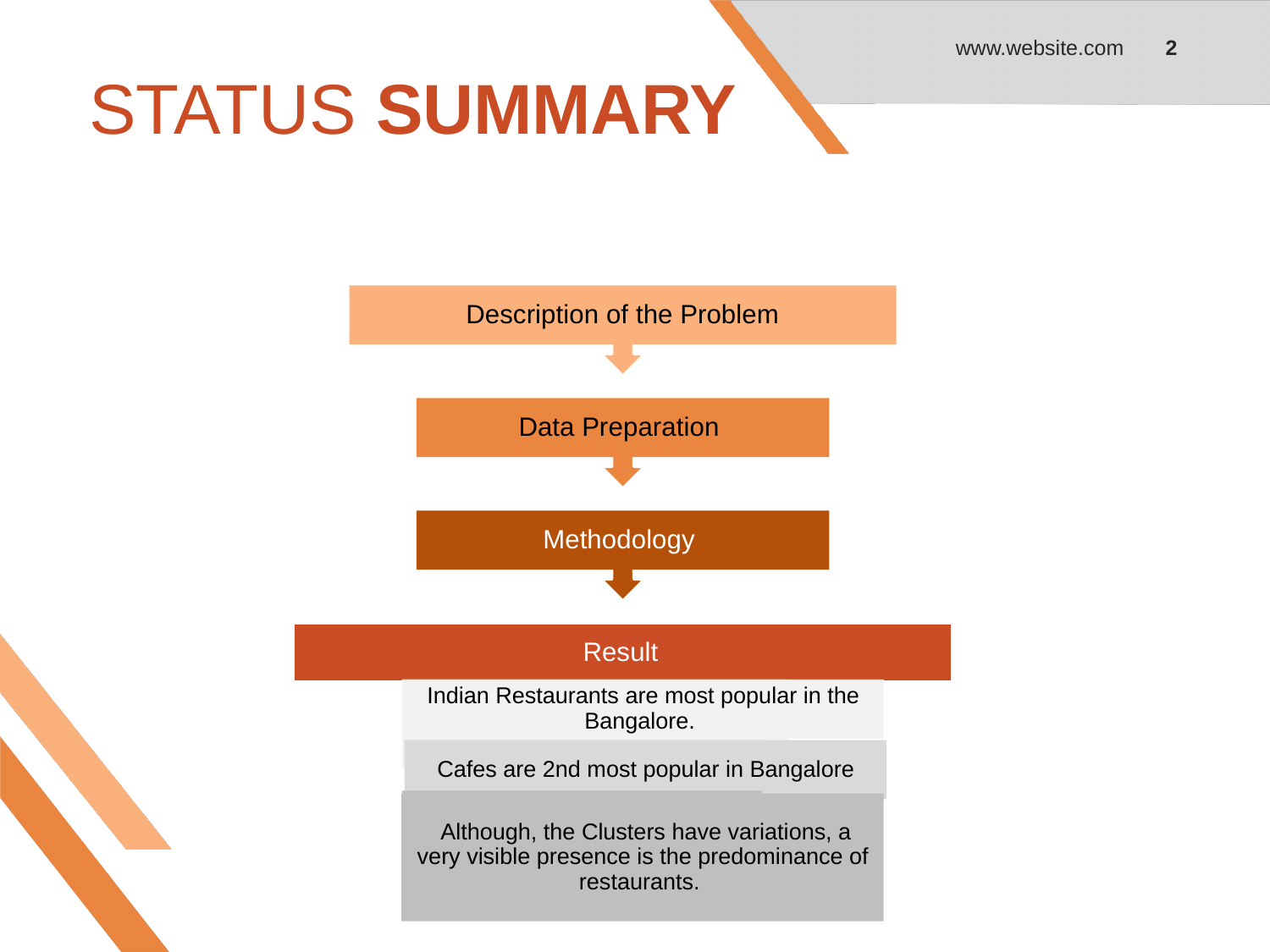

www.website.com
2
# STATUS SUMMARY

Description of the Problem

Data Preparation

Methodology

Result

Indian Restaurants are most popular in the Bangalore.

Cafes are 2nd most popular in Bangalore

 Although, the Clusters have variations, a very visible presence is the predominance of restaurants.